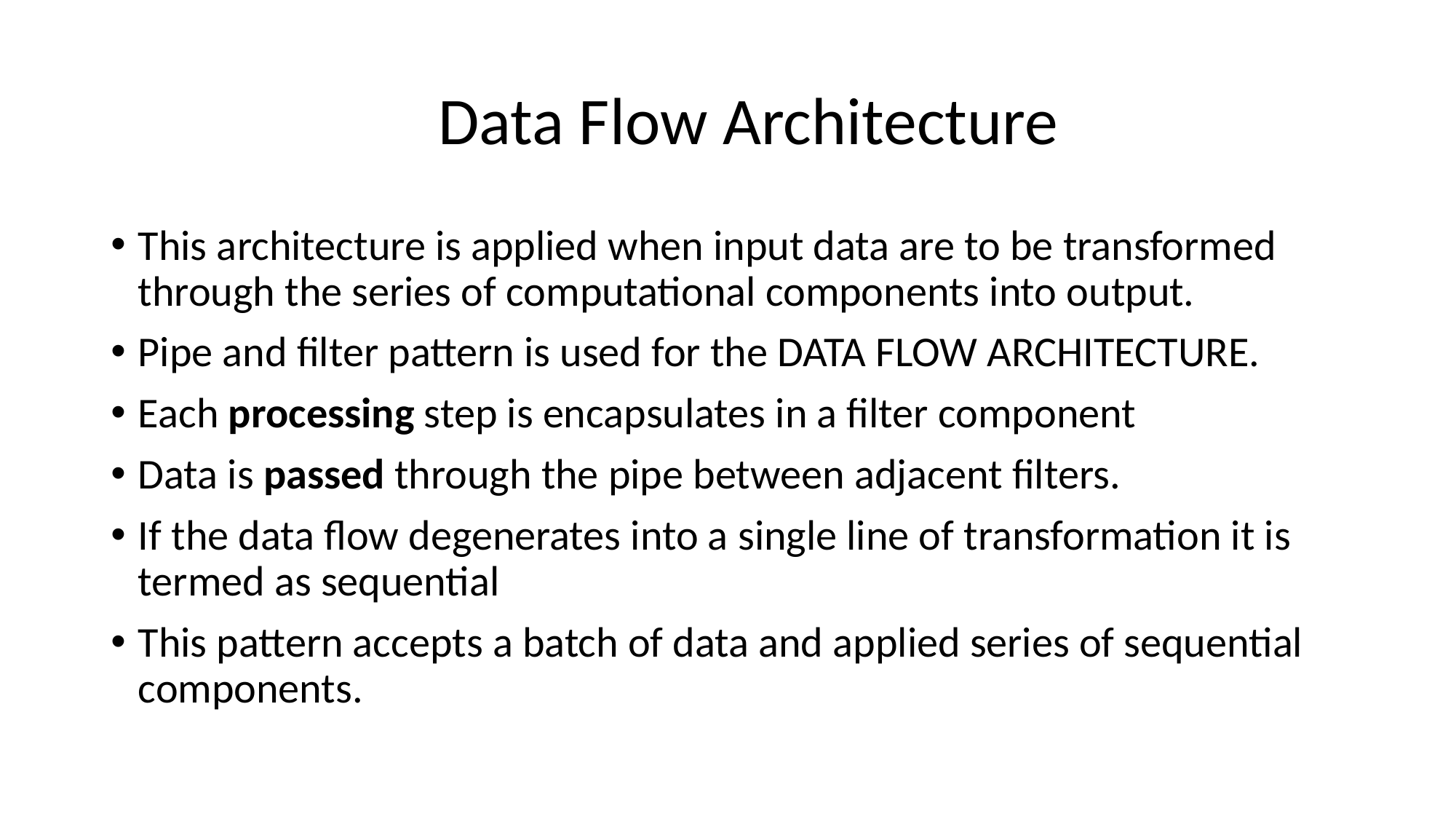

# Data Flow Architecture
This architecture is applied when input data are to be transformed through the series of computational components into output.
Pipe and filter pattern is used for the DATA FLOW ARCHITECTURE.
Each processing step is encapsulates in a filter component
Data is passed through the pipe between adjacent filters.
If the data flow degenerates into a single line of transformation it is termed as sequential
This pattern accepts a batch of data and applied series of sequential components.